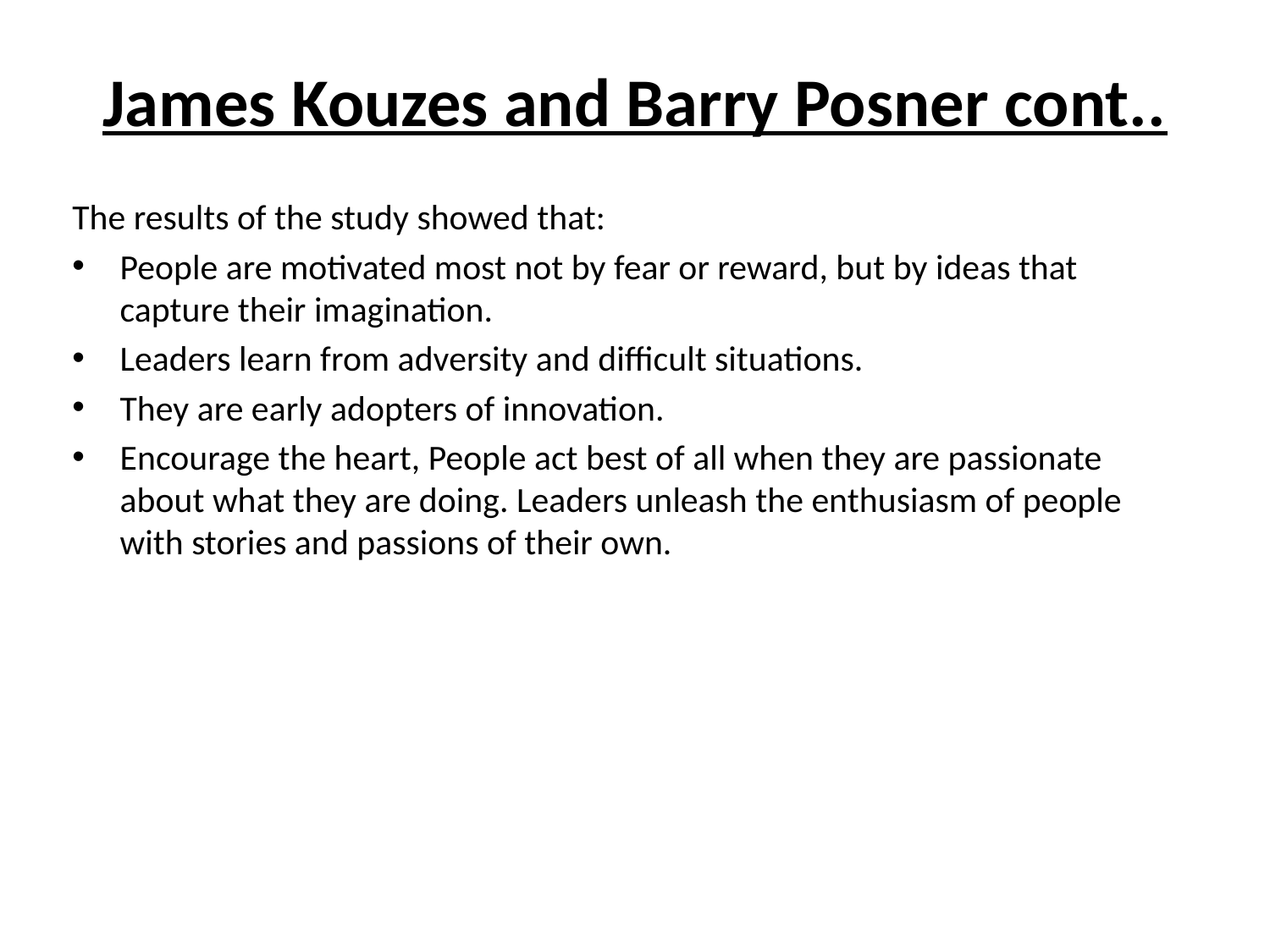

# James Kouzes and Barry Posner cont..
The results of the study showed that:
People are motivated most not by fear or reward, but by ideas that capture their imagination.
Leaders learn from adversity and difficult situations.
They are early adopters of innovation.
Encourage the heart, People act best of all when they are passionate about what they are doing. Leaders unleash the enthusiasm of people with stories and passions of their own.